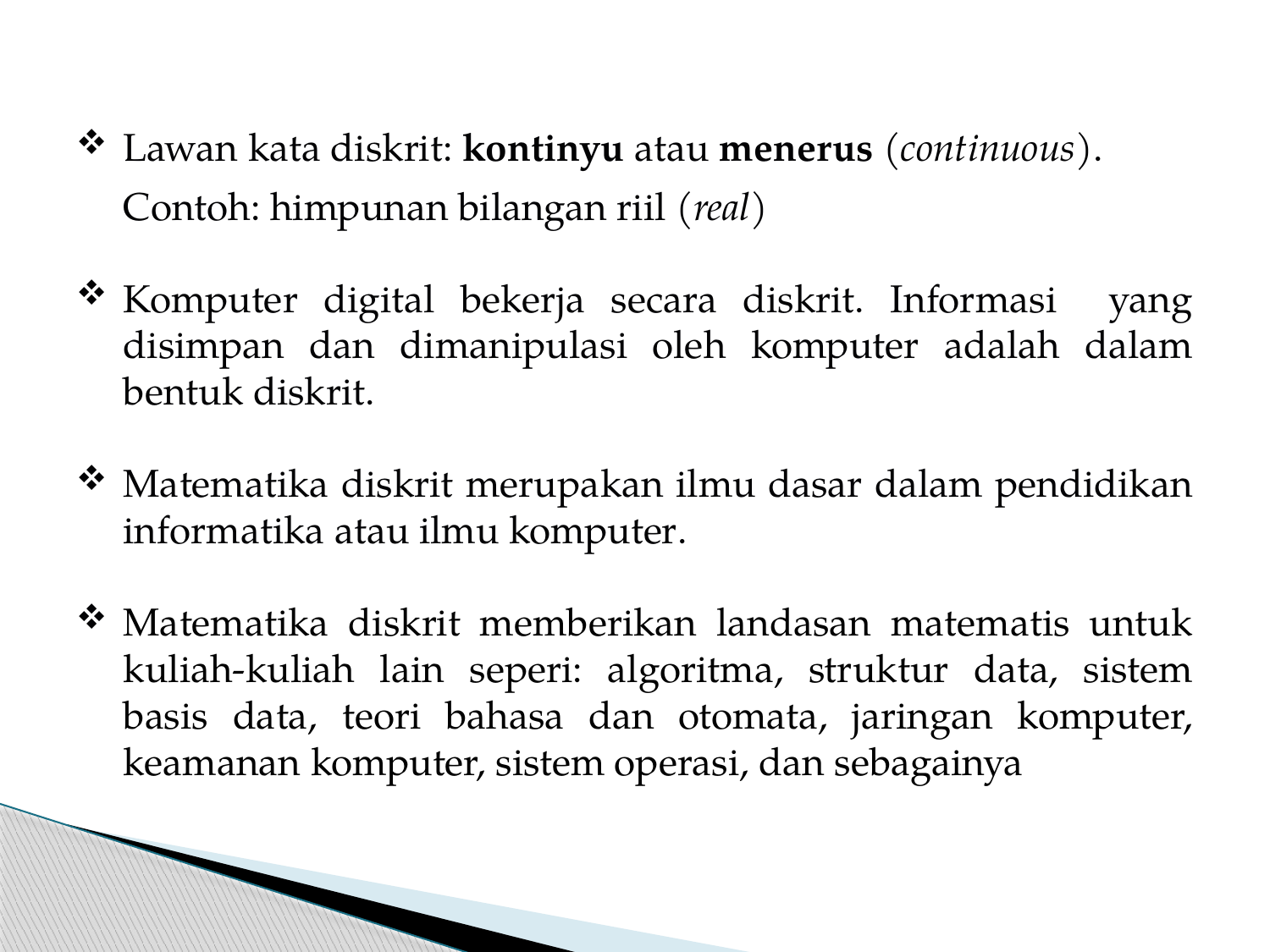

Lawan kata diskrit: kontinyu atau menerus (continuous).
	Contoh: himpunan bilangan riil (real)

Komputer digital bekerja secara diskrit. Informasi  yang disimpan dan dimanipulasi oleh komputer adalah dalam bentuk diskrit.

Matematika diskrit merupakan ilmu dasar dalam pendidikan informatika atau ilmu komputer.

Matematika diskrit memberikan landasan matematis untuk kuliah-kuliah lain seperi: algoritma, struktur data, sistem basis data, teori bahasa dan otomata, jaringan komputer, keamanan komputer, sistem operasi, dan sebagainya